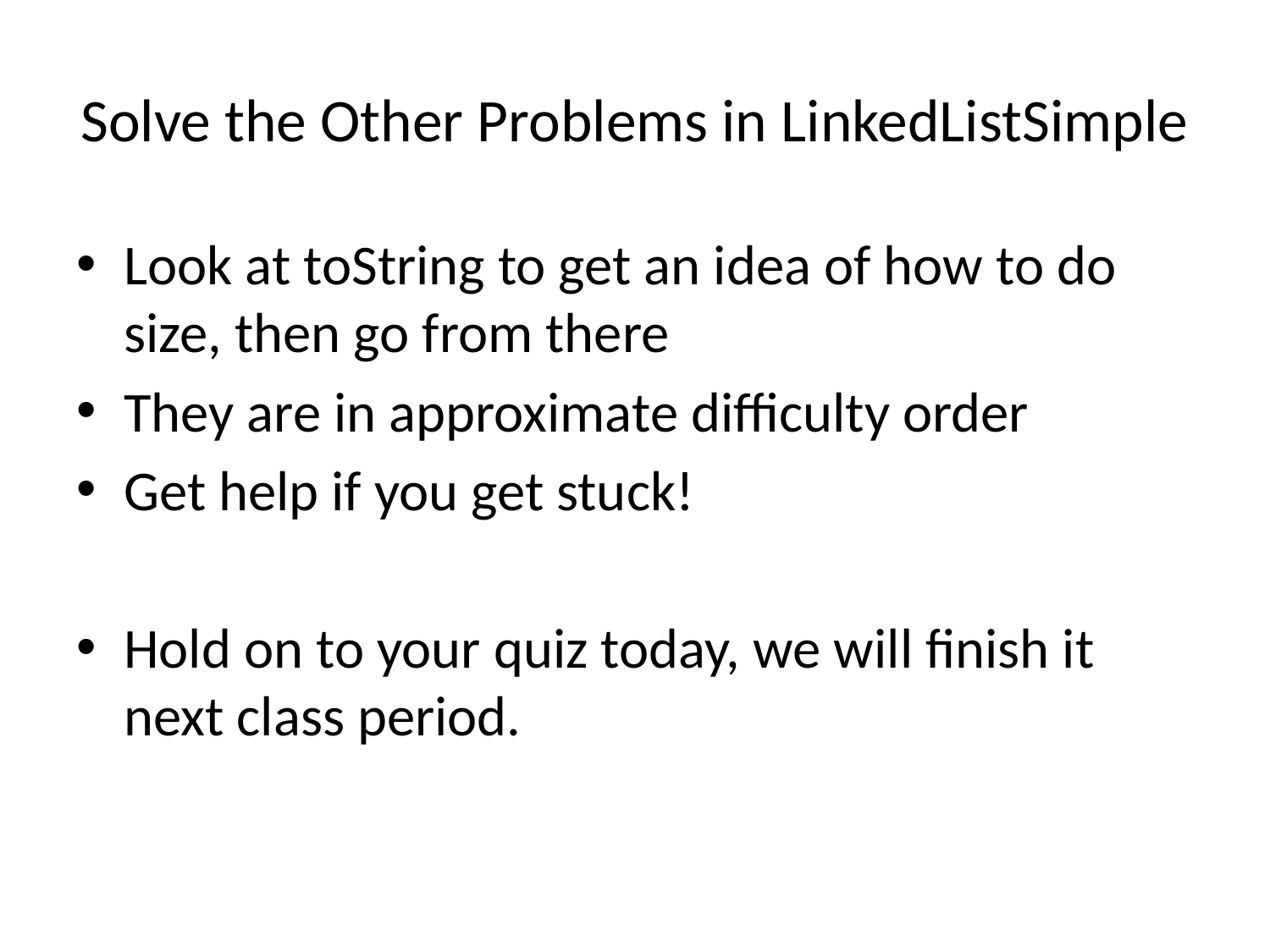

# Solve the Other Problems in LinkedListSimple
Look at toString to get an idea of how to do size, then go from there
They are in approximate difficulty order
Get help if you get stuck!

Hold on to your quiz today, we will finish it next class period.